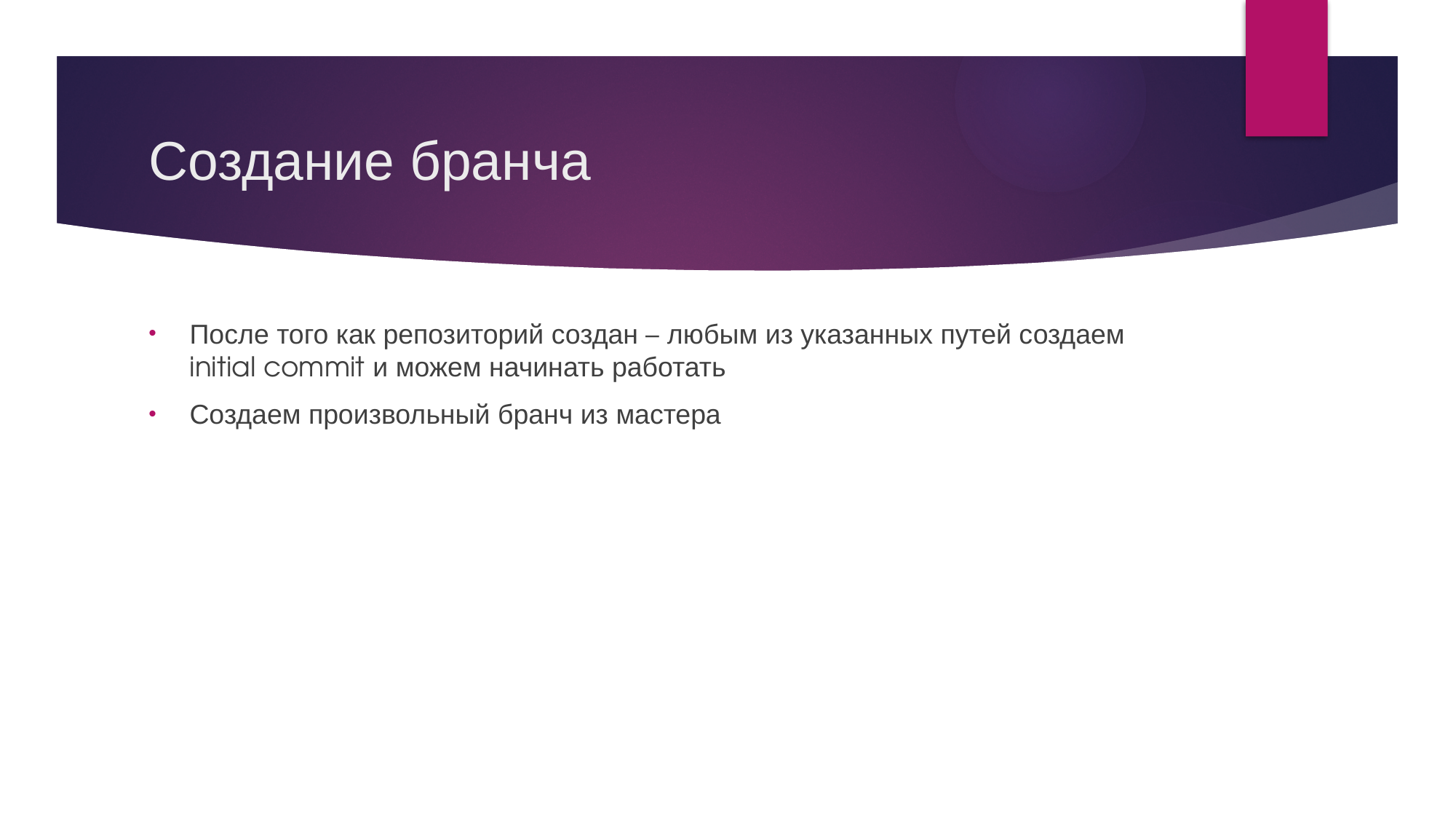

# Создание бранча
После того как репозиторий создан – любым из указанных путей создаем initial commit и можем начинать работать
Создаем произвольный бранч из мастера